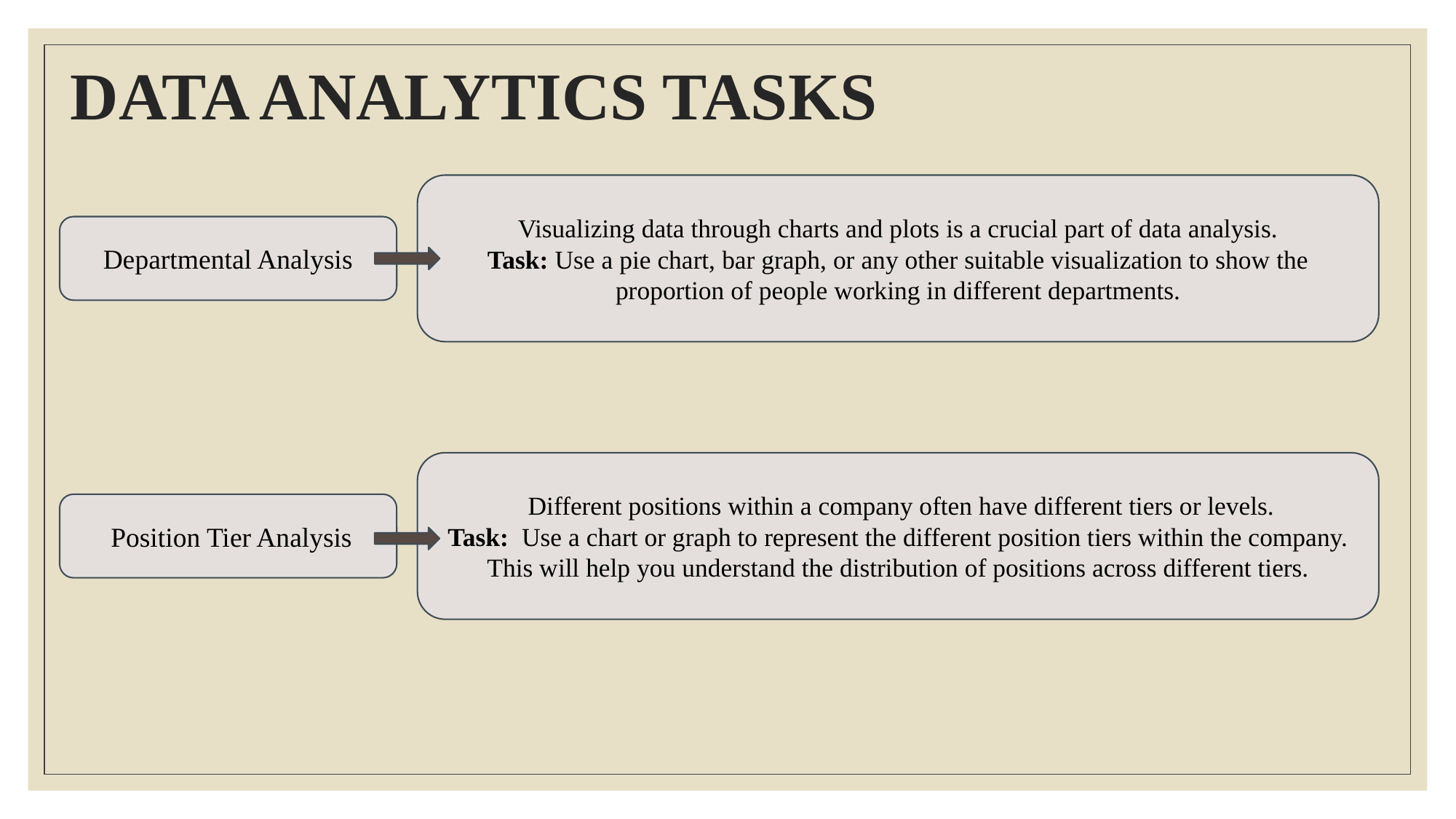

# DATA ANALYTICS TASKS
Visualizing data through charts and plots is a crucial part of data analysis.
Task: Use a pie chart, bar graph, or any other suitable visualization to show the proportion of people working in different departments.
Departmental Analysis

 Different positions within a company often have different tiers or levels.
Task:  Use a chart or graph to represent the different position tiers within the company. This will help you understand the distribution of positions across different tiers.
 Position Tier Analysis